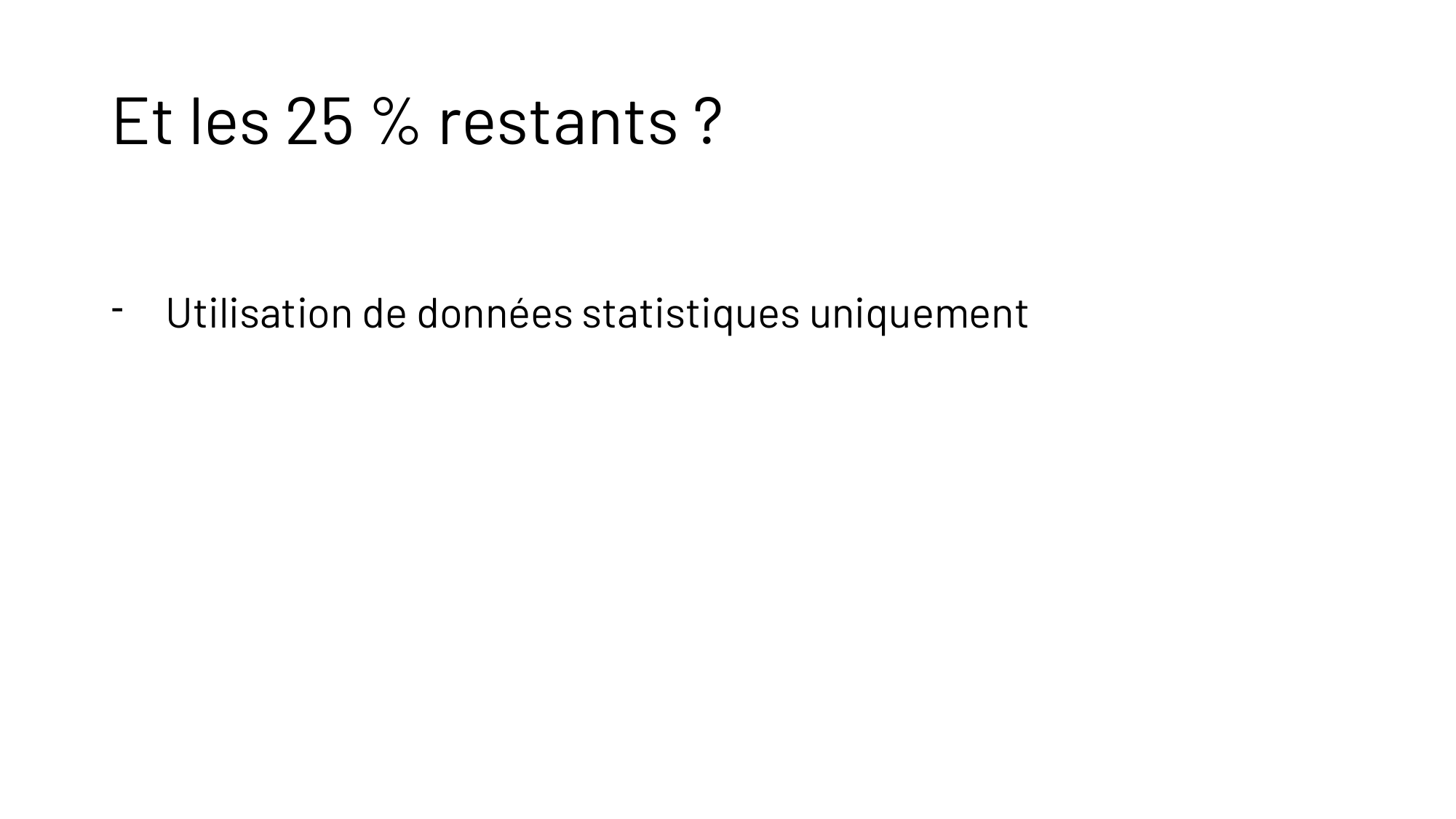

# Et les 25 % restants ?
Utilisation de données statistiques uniquement